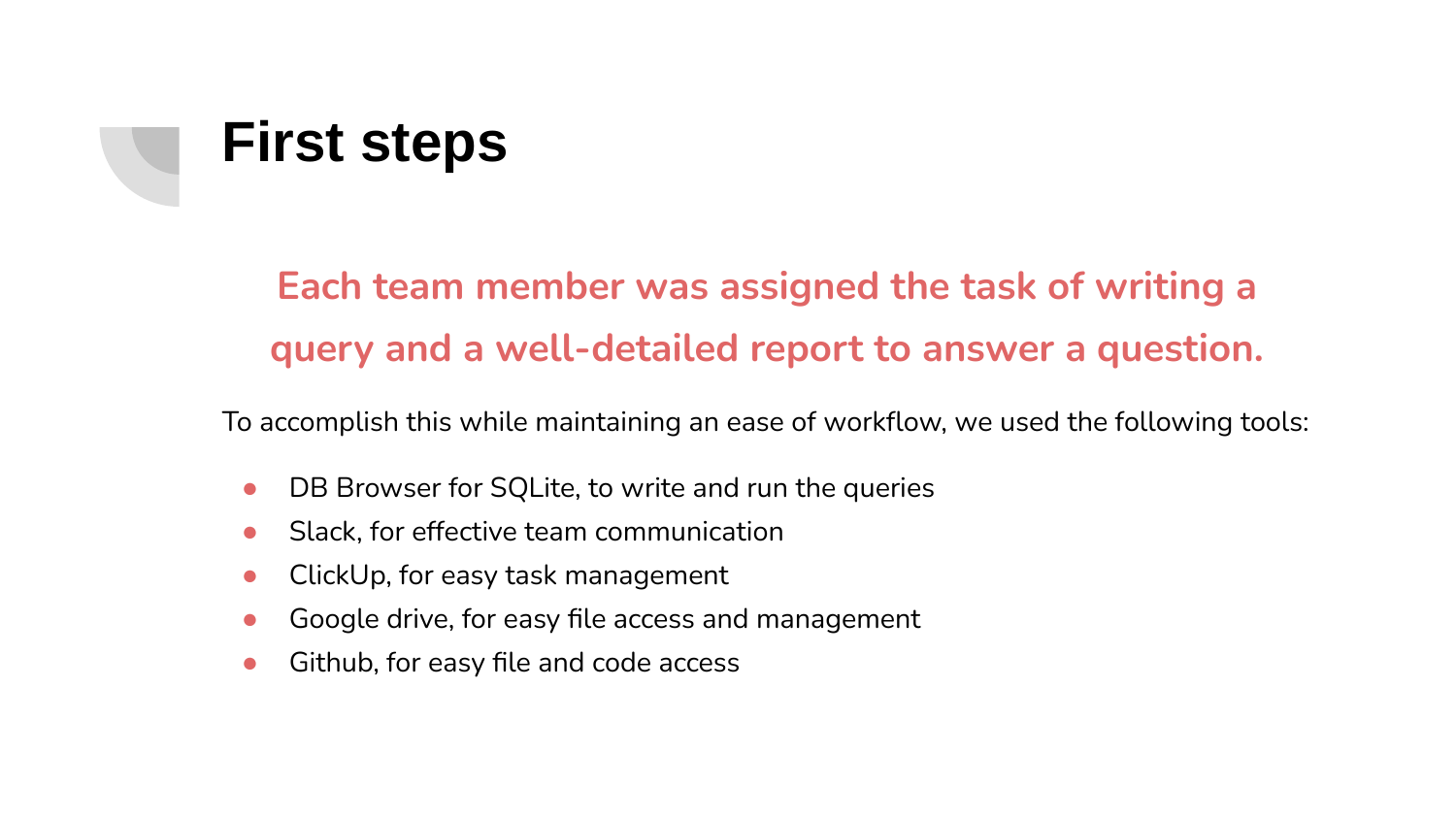

# First steps
Each team member was assigned the task of writing a query and a well-detailed report to answer a question.
To accomplish this while maintaining an ease of workflow, we used the following tools:
DB Browser for SQLite, to write and run the queries
Slack, for effective team communication
ClickUp, for easy task management
Google drive, for easy file access and management
Github, for easy file and code access